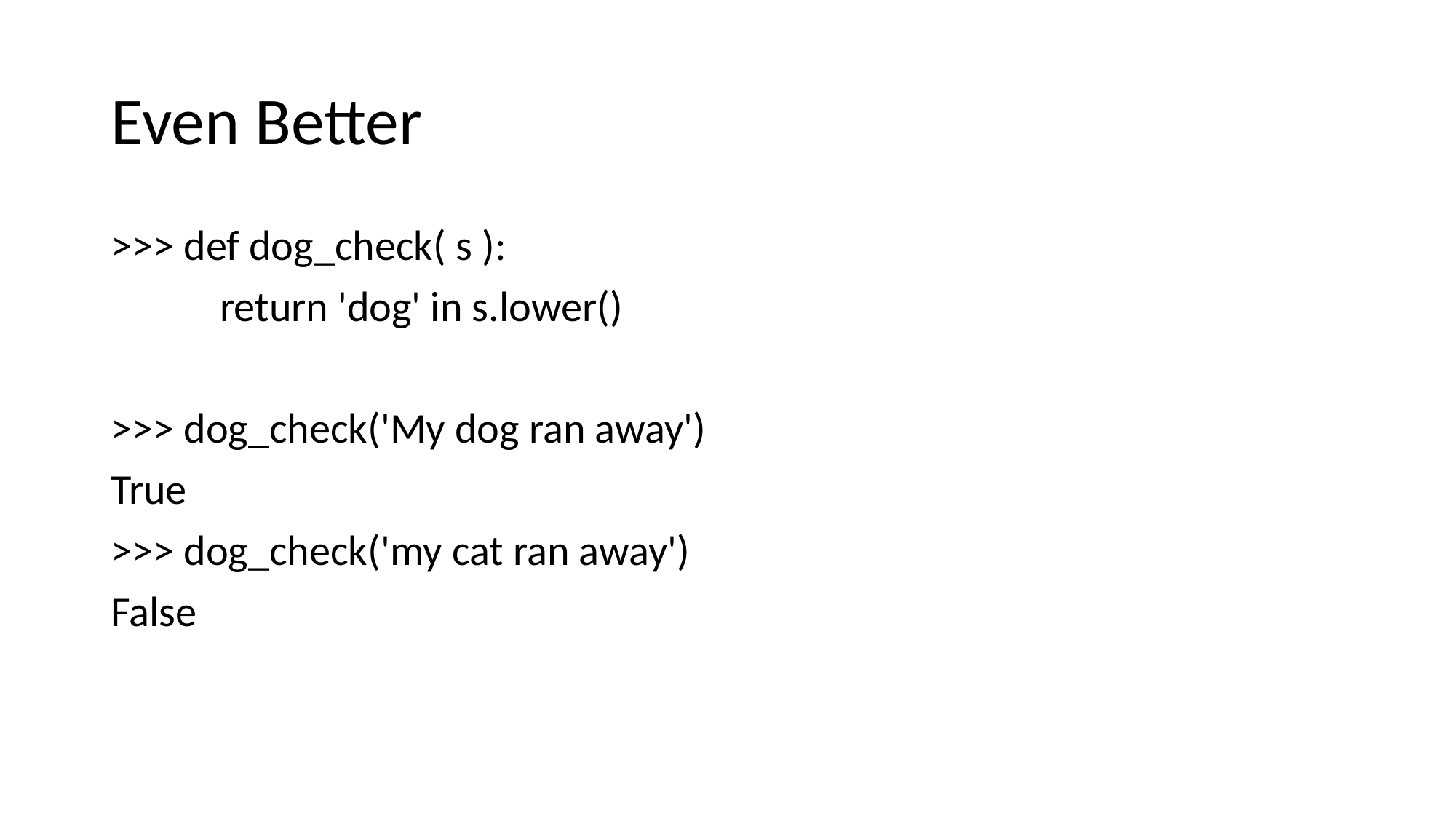

# Even Better
>>> def dog_check( s ):
	return 'dog' in s.lower()

>>> dog_check('My dog ran away')
True
>>> dog_check('my cat ran away')
False